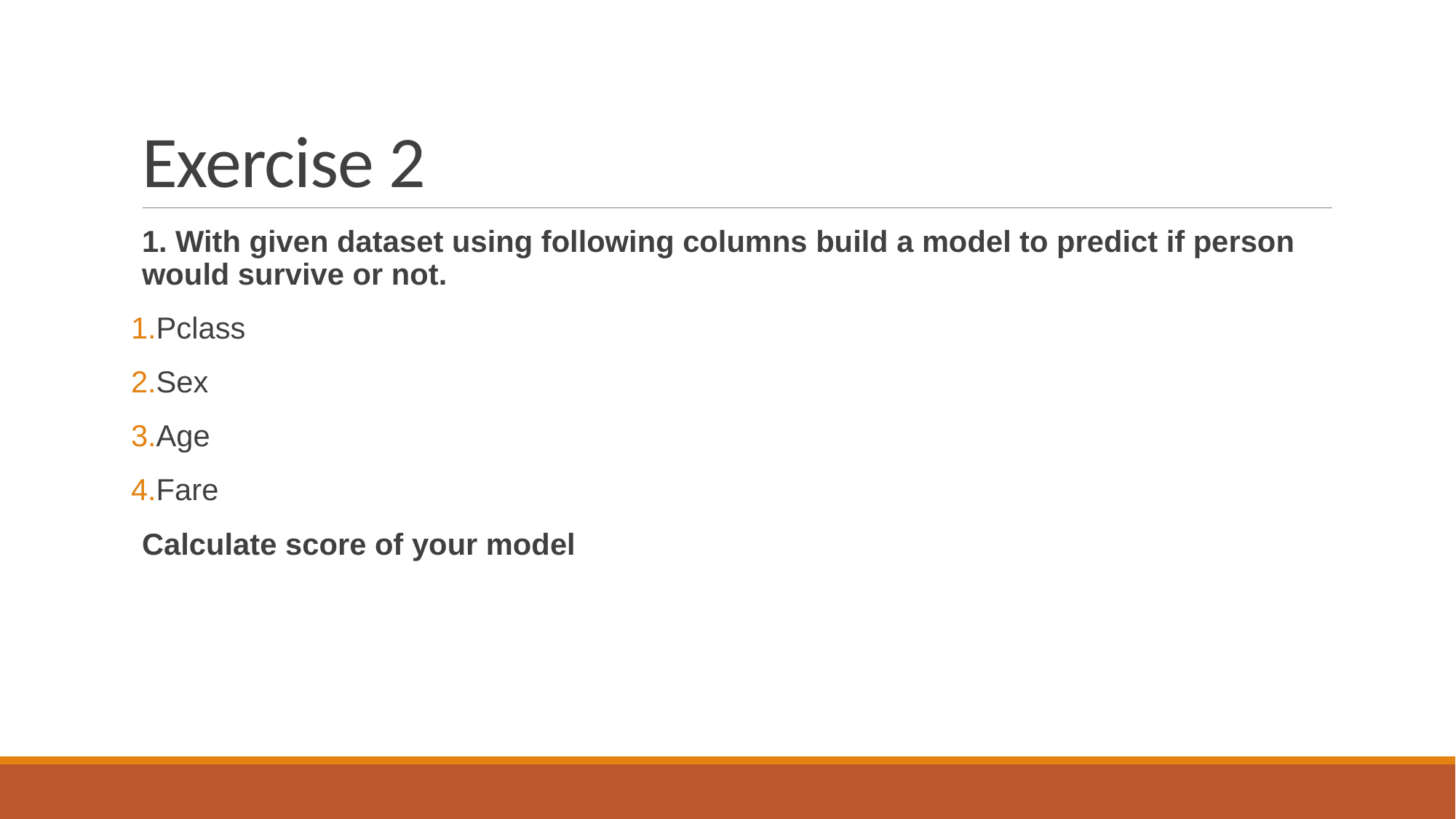

# Exercise 2
1. With given dataset using following columns build a model to predict if person would survive or not.
Pclass
Sex
Age
Fare
Calculate score of your model